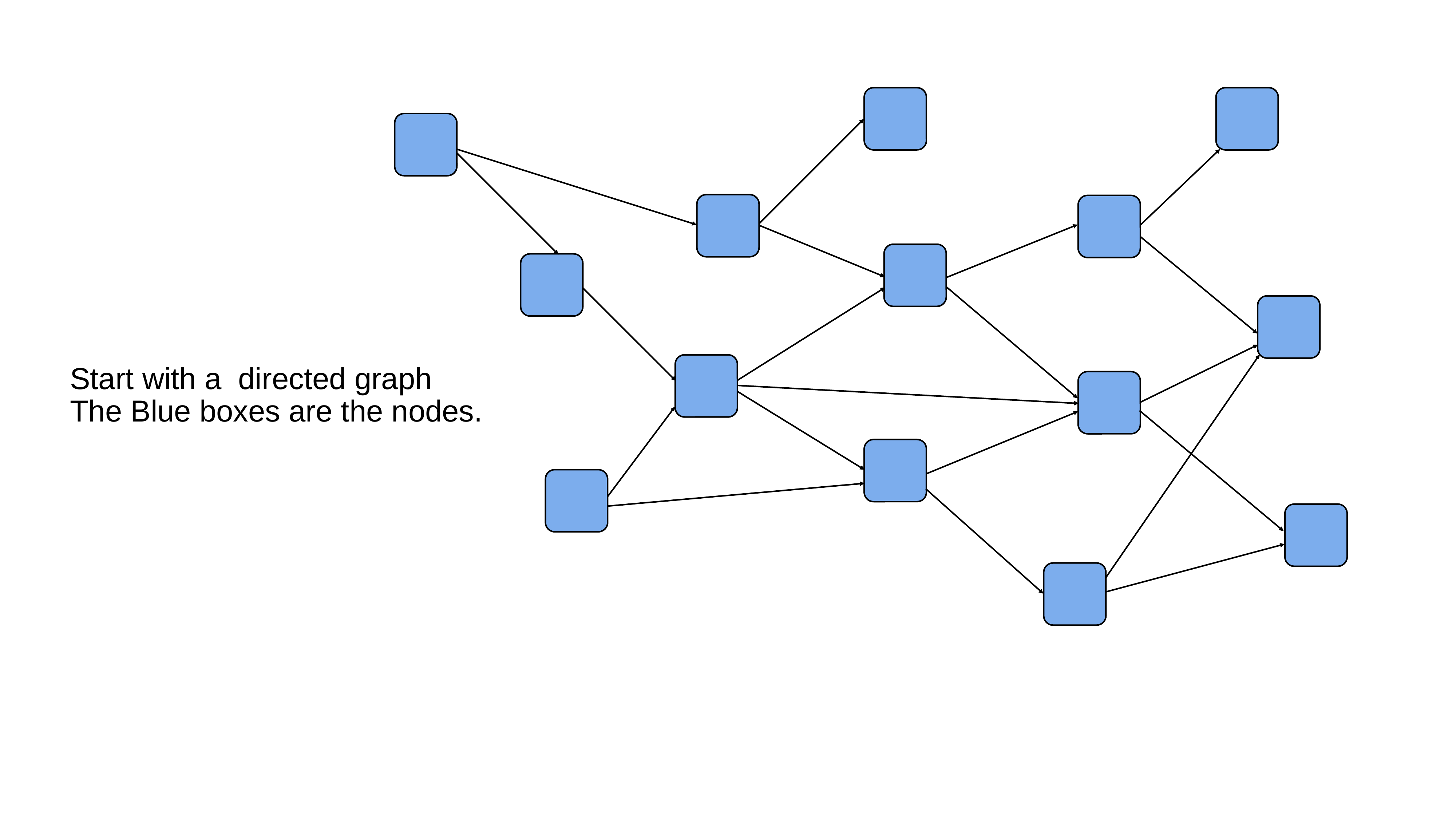

Start with a  directed graph
The Blue boxes are the nodes.